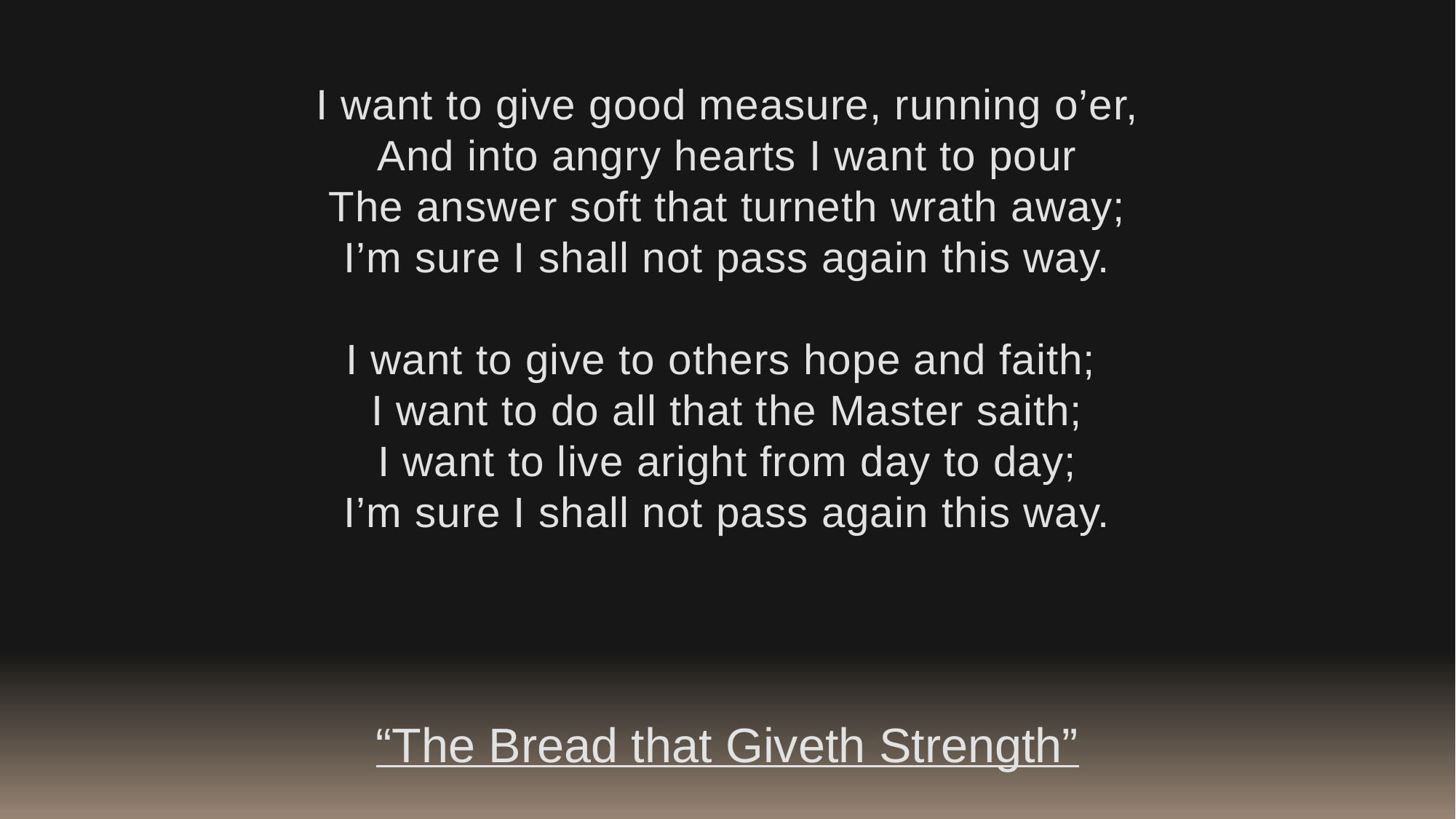

I want to give good measure, running o’er,
And into angry hearts I want to pour
The answer soft that turneth wrath away;
I’m sure I shall not pass again this way.

I want to give to others hope and faith;
I want to do all that the Master saith;
I want to live aright from day to day;
I’m sure I shall not pass again this way.

“The Bread that Giveth Strength”